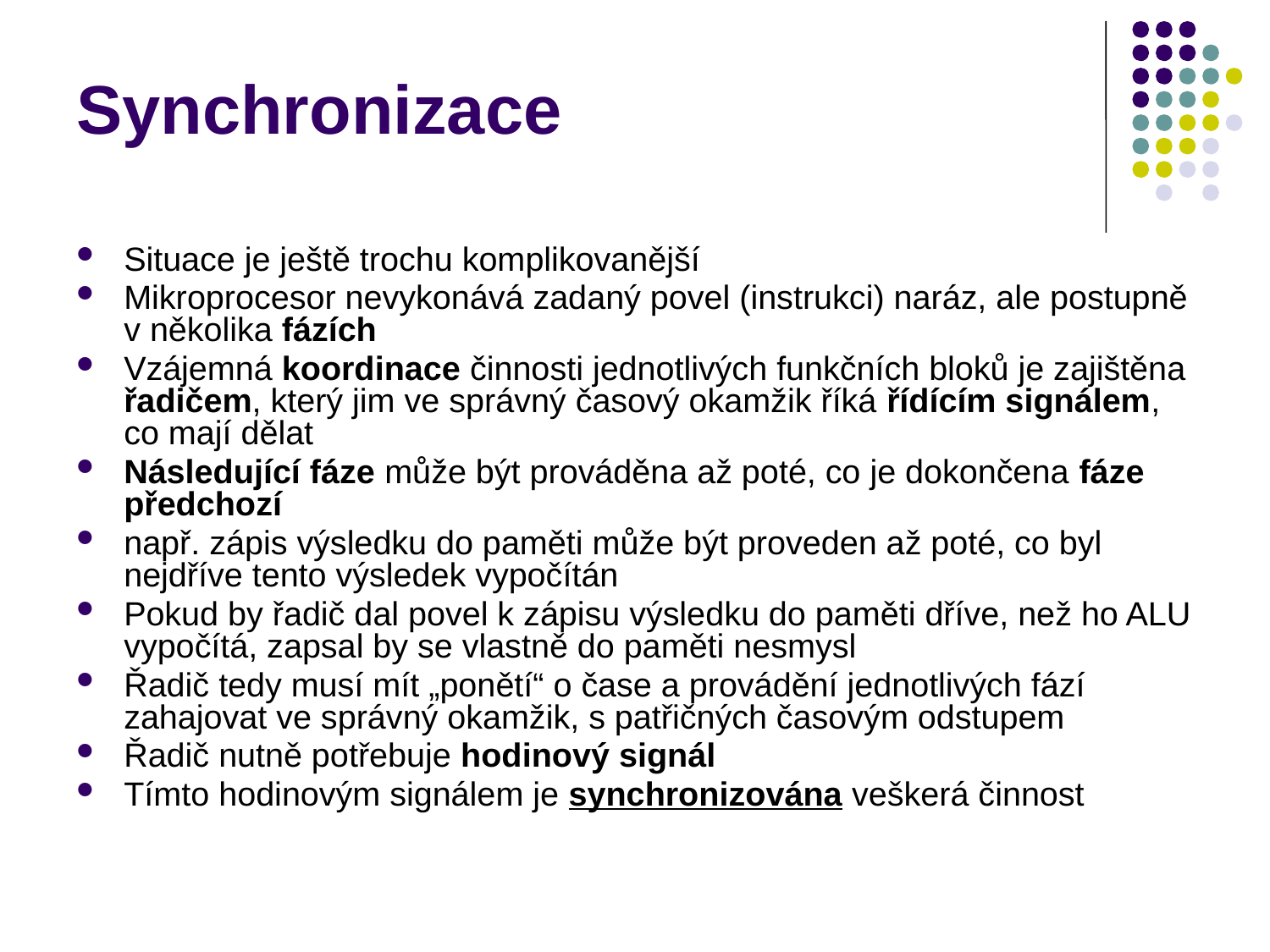

Synchronizace
Situace je ještě trochu komplikovanější
Mikroprocesor nevykonává zadaný povel (instrukci) naráz, ale postupně v několika fázích
Vzájemná koordinace činnosti jednotlivých funkčních bloků je zajištěna řadičem, který jim ve správný časový okamžik říká řídícím signálem, co mají dělat
Následující fáze může být prováděna až poté, co je dokončena fáze předchozí
např. zápis výsledku do paměti může být proveden až poté, co byl nejdříve tento výsledek vypočítán
Pokud by řadič dal povel k zápisu výsledku do paměti dříve, než ho ALU vypočítá, zapsal by se vlastně do paměti nesmysl
Řadič tedy musí mít „ponětí“ o čase a provádění jednotlivých fází zahajovat ve správný okamžik, s patřičných časovým odstupem
Řadič nutně potřebuje hodinový signál
Tímto hodinovým signálem je synchronizována veškerá činnost